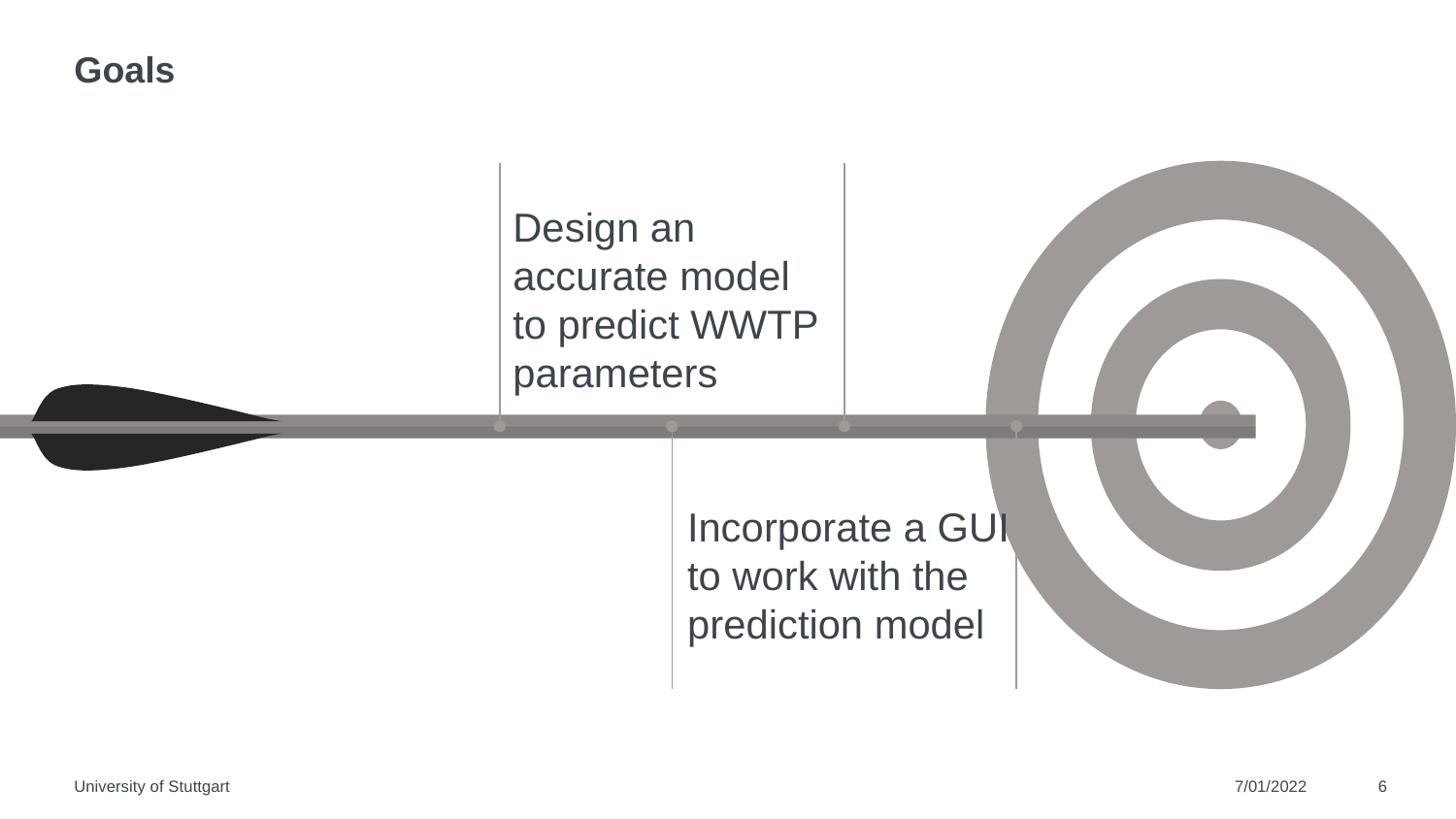

# Goals

Design an accurate model to predict WWTP parameters

Incorporate a GUI to work with the prediction model
University of Stuttgart
7/01/2022
6